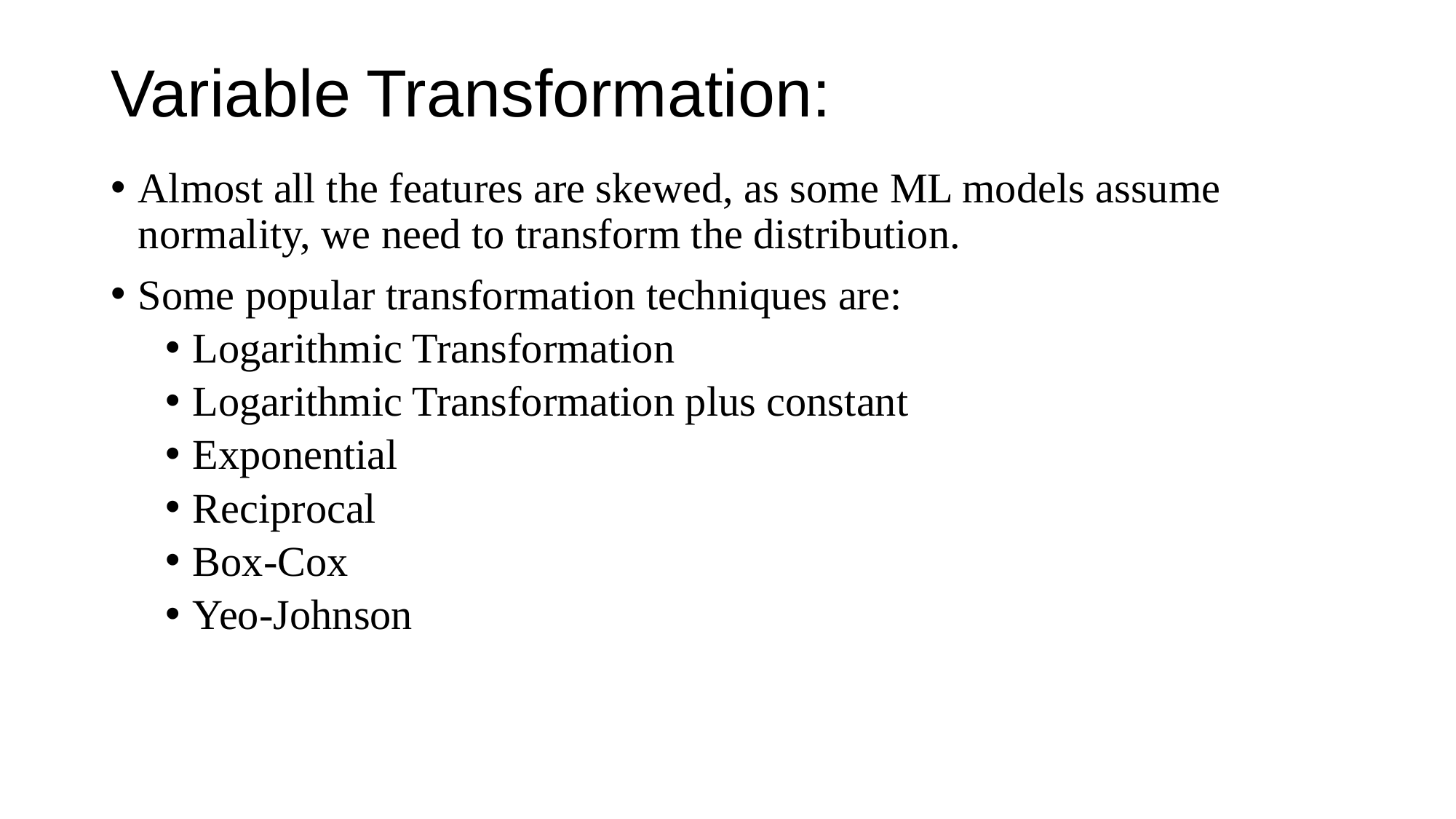

# Variable Transformation:
Almost all the features are skewed, as some ML models assume normality, we need to transform the distribution.
Some popular transformation techniques are:
Logarithmic Transformation
Logarithmic Transformation plus constant
Exponential
Reciprocal
Box-Cox
Yeo-Johnson